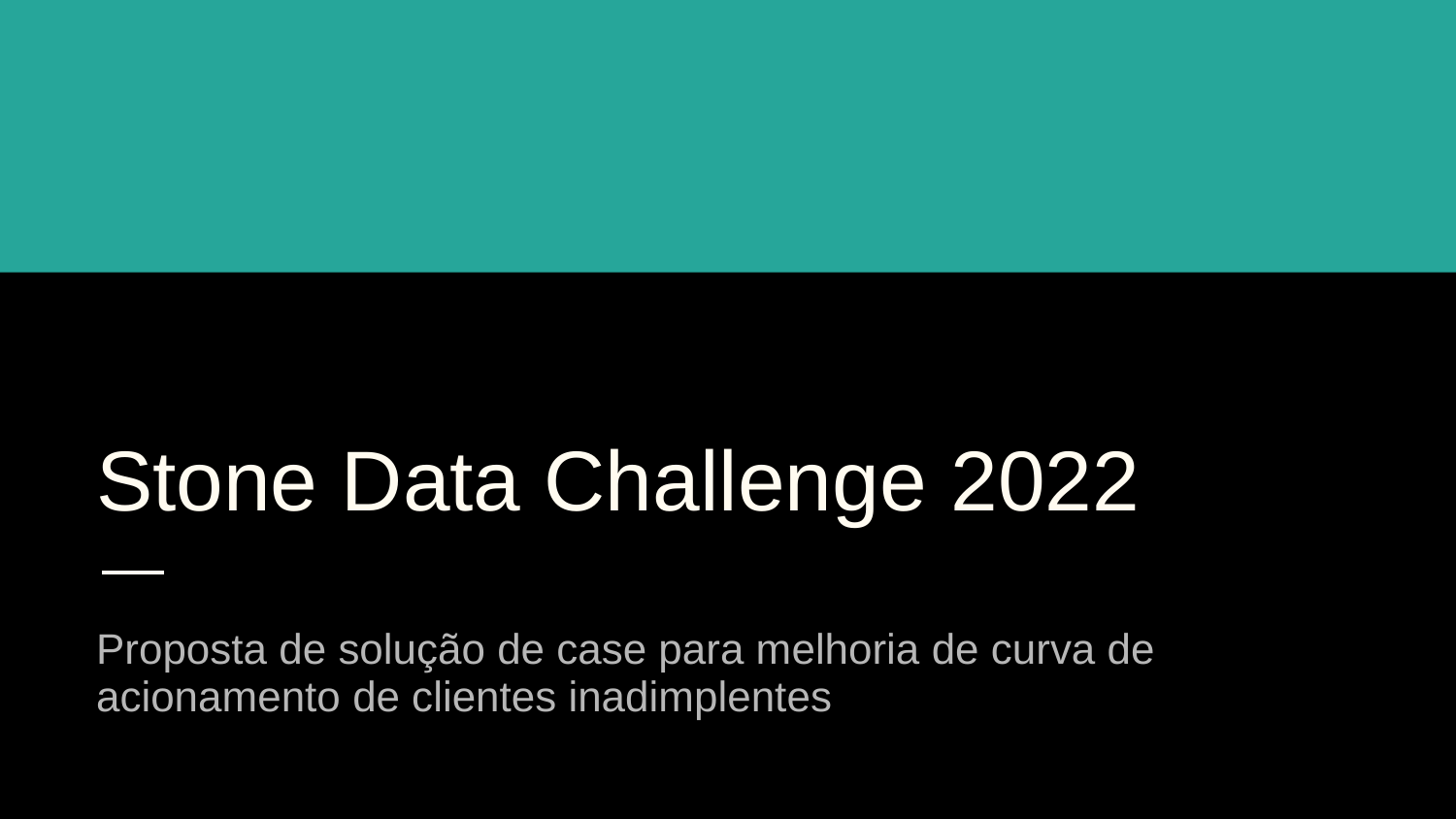

# Stone Data Challenge 2022
Proposta de solução de case para melhoria de curva de acionamento de clientes inadimplentes